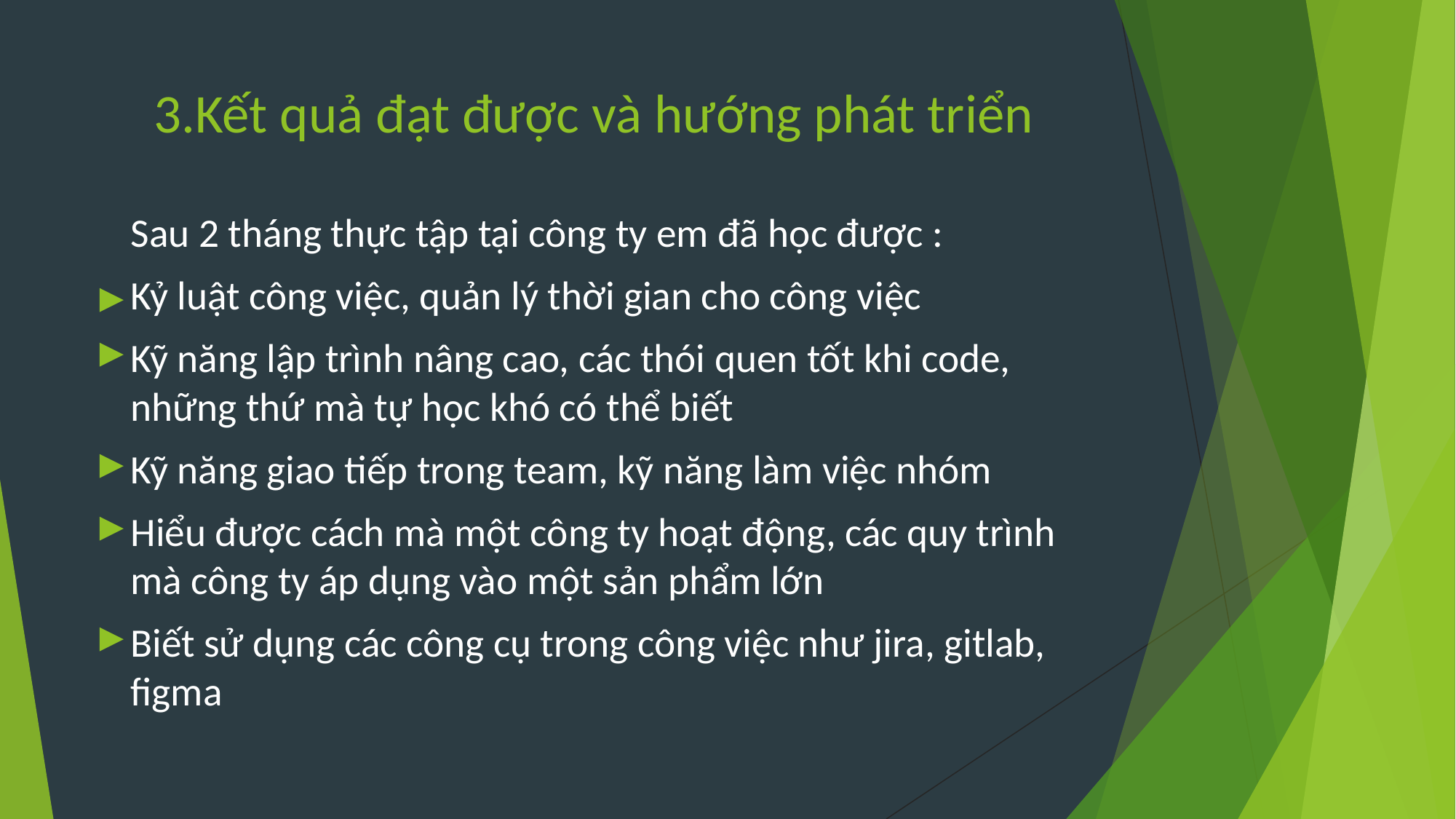

# 3.Kết quả đạt được và hướng phát triển
Sau 2 tháng thực tập tại công ty em đã học được :
Kỷ luật công việc, quản lý thời gian cho công việc
Kỹ năng lập trình nâng cao, các thói quen tốt khi code,  những thứ mà tự học khó có thể biết
Kỹ năng giao tiếp trong team, kỹ năng làm việc nhóm
Hiểu được cách mà một công ty hoạt động, các quy trình mà công ty áp dụng vào một sản phẩm lớn
Biết sử dụng các công cụ trong công việc như jira, gitlab, figma